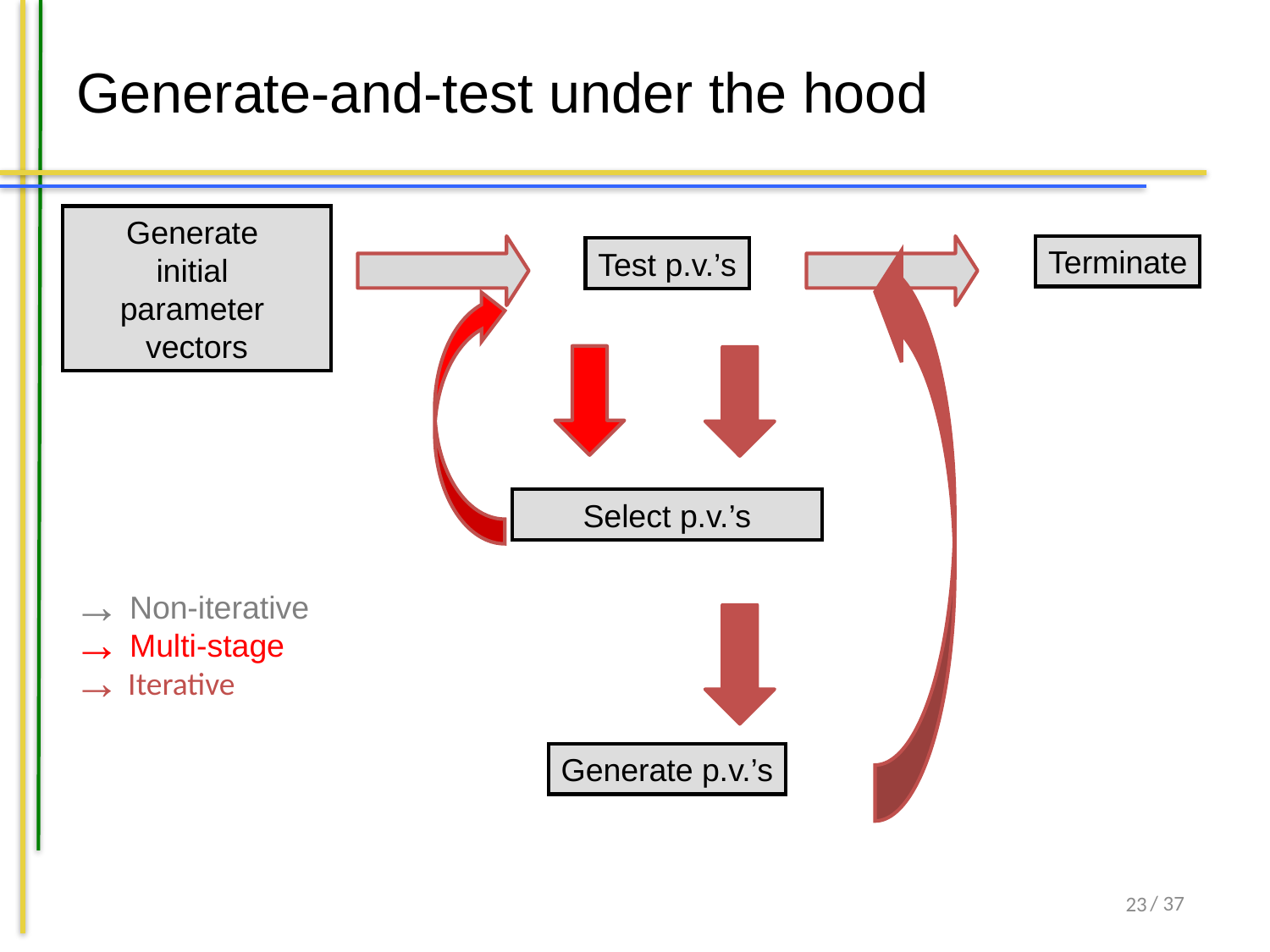

# Generate-and-test under the hood

Generate
initial
parameter
vectors

Terminate
Test p.v.’s

Select p.v.’s
 Non-iterative
 Multi-stage
 Iterative

Generate p.v.’s
23